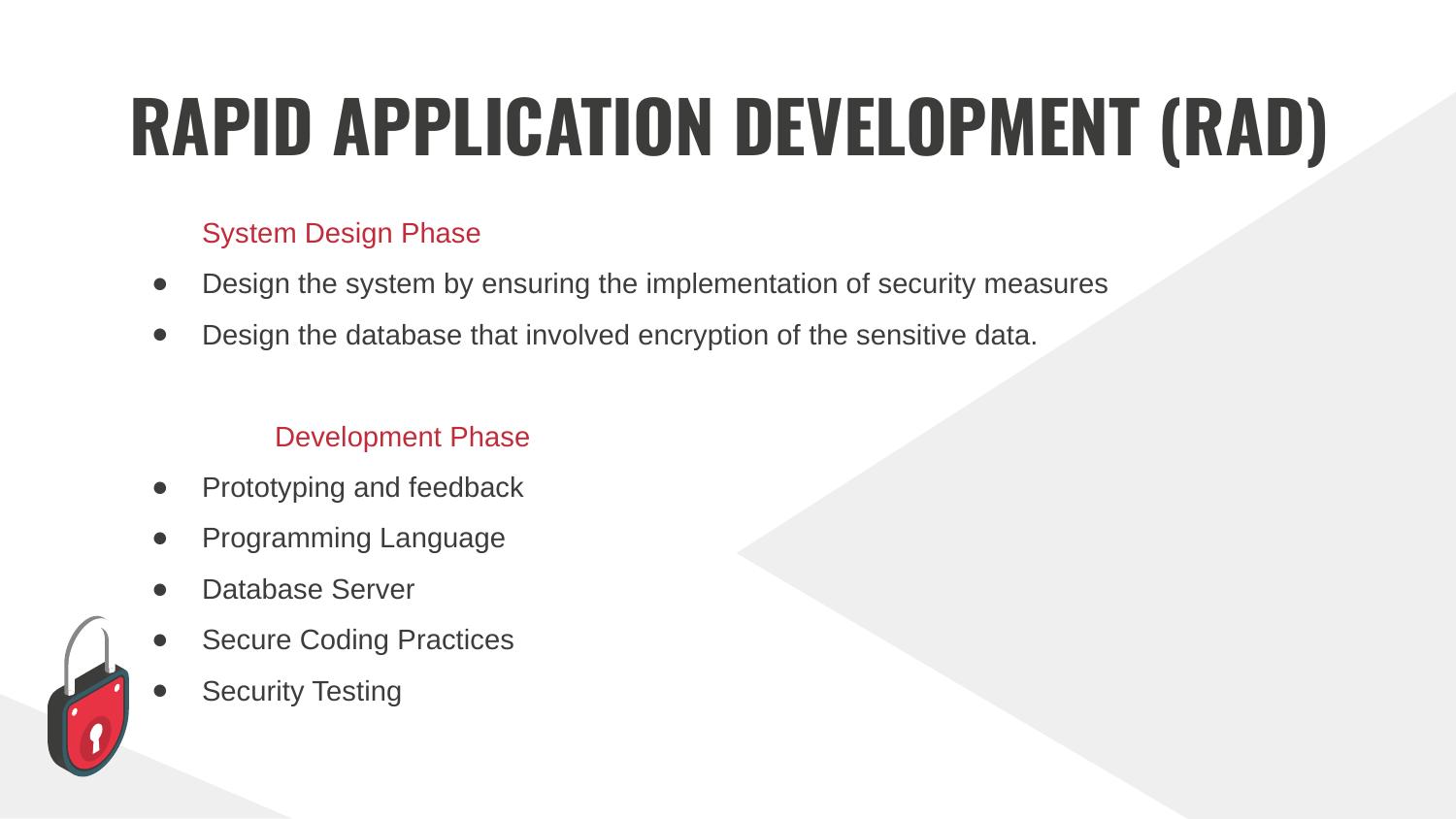

# RAPID APPLICATION DEVELOPMENT (RAD)

System Design Phase
Design the system by ensuring the implementation of security measures
Design the database that involved encryption of the sensitive data.

	Development Phase
Prototyping and feedback
Programming Language
Database Server
Secure Coding Practices
Security Testing